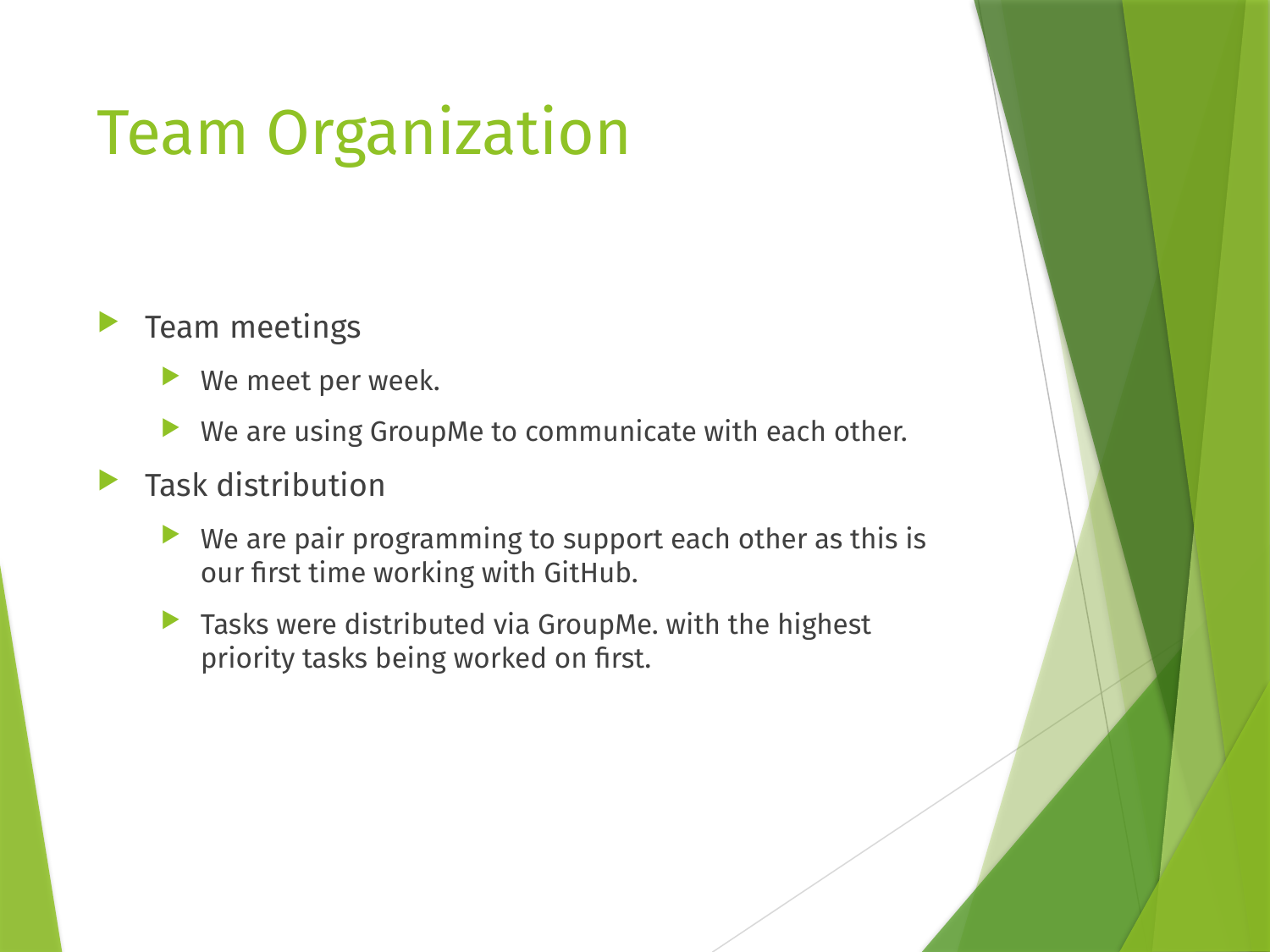

# Team Organization
Team meetings
We meet per week.
We are using GroupMe to communicate with each other.
Task distribution
We are pair programming to support each other as this is our first time working with GitHub.
Tasks were distributed via GroupMe. with the highest priority tasks being worked on first.